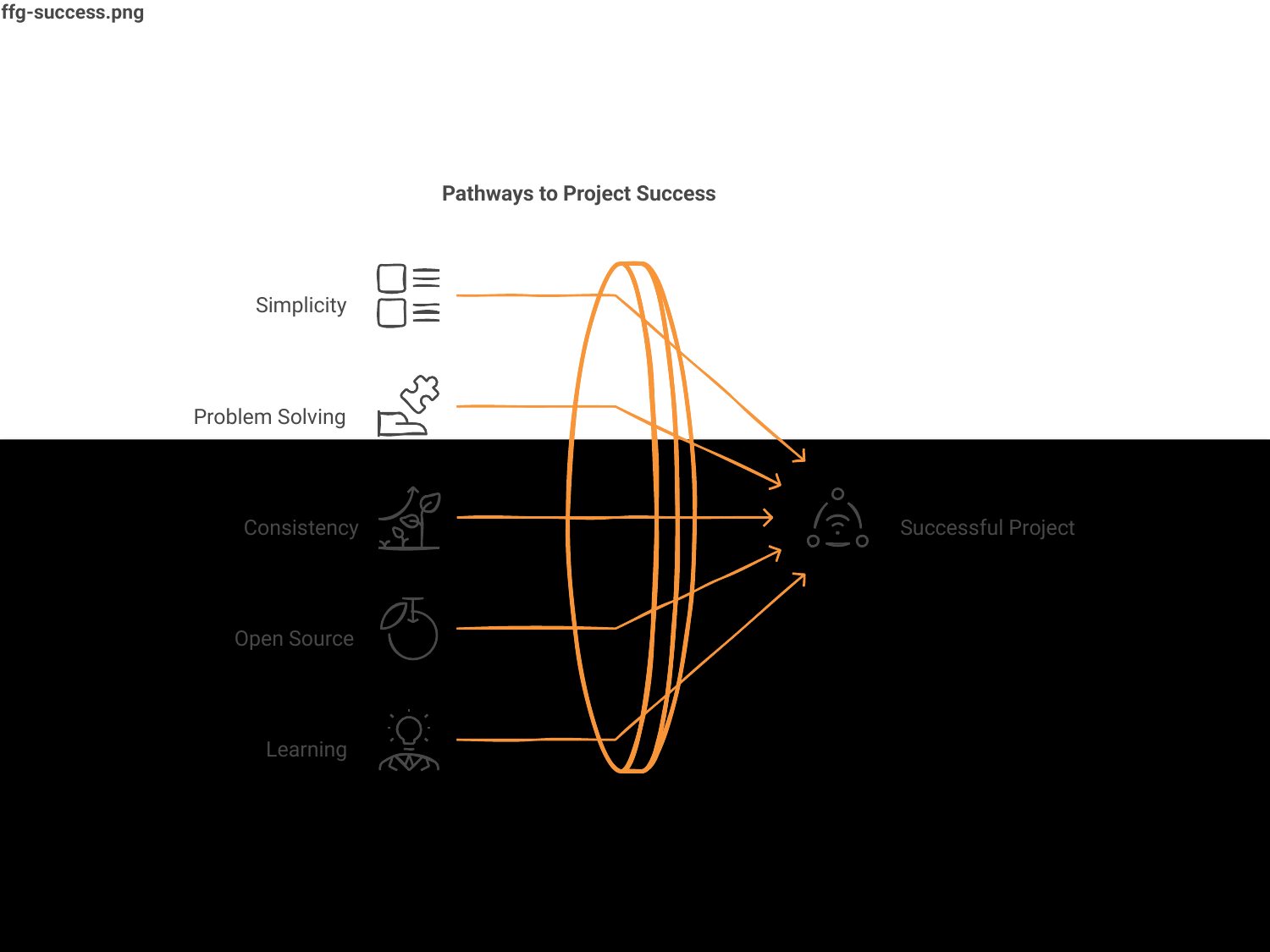

ffg-success.png
Pathways to Project Success

Simplicity

Problem Solving

Consistency
Successful Project

Open Source

Learning